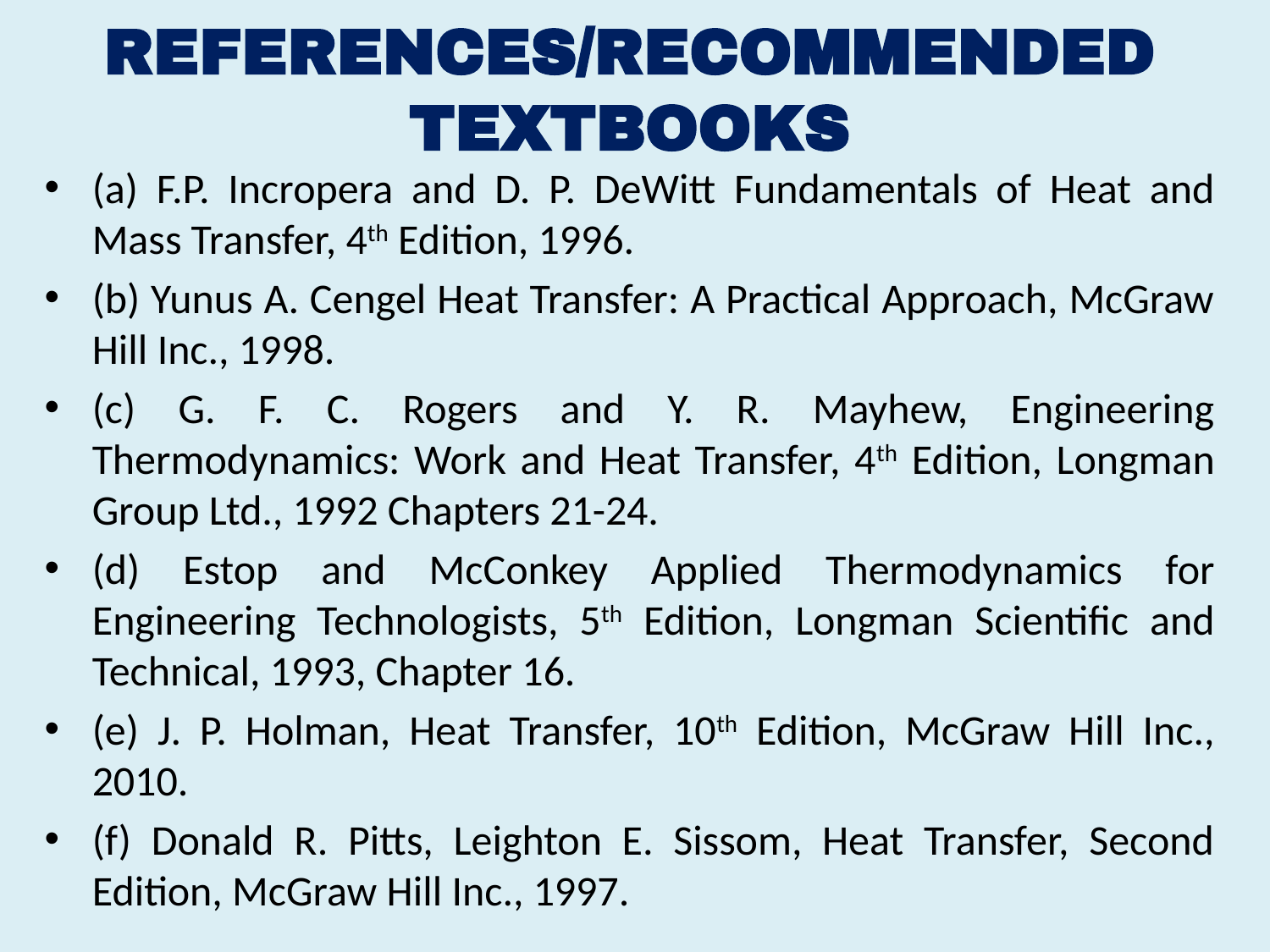

# REFERENCES/RECOMMENDED TEXTBOOKS
(a) F.P. Incropera and D. P. DeWitt Fundamentals of Heat and Mass Transfer, 4th Edition, 1996.
(b) Yunus A. Cengel Heat Transfer: A Practical Approach, McGraw Hill Inc., 1998.
(c) G. F. C. Rogers and Y. R. Mayhew, Engineering Thermodynamics: Work and Heat Transfer, 4th Edition, Longman Group Ltd., 1992 Chapters 21-24.
(d) Estop and McConkey Applied Thermodynamics for Engineering Technologists, 5th Edition, Longman Scientific and Technical, 1993, Chapter 16.
(e) J. P. Holman, Heat Transfer, 10th Edition, McGraw Hill Inc., 2010.
(f) Donald R. Pitts, Leighton E. Sissom, Heat Transfer, Second Edition, McGraw Hill Inc., 1997.